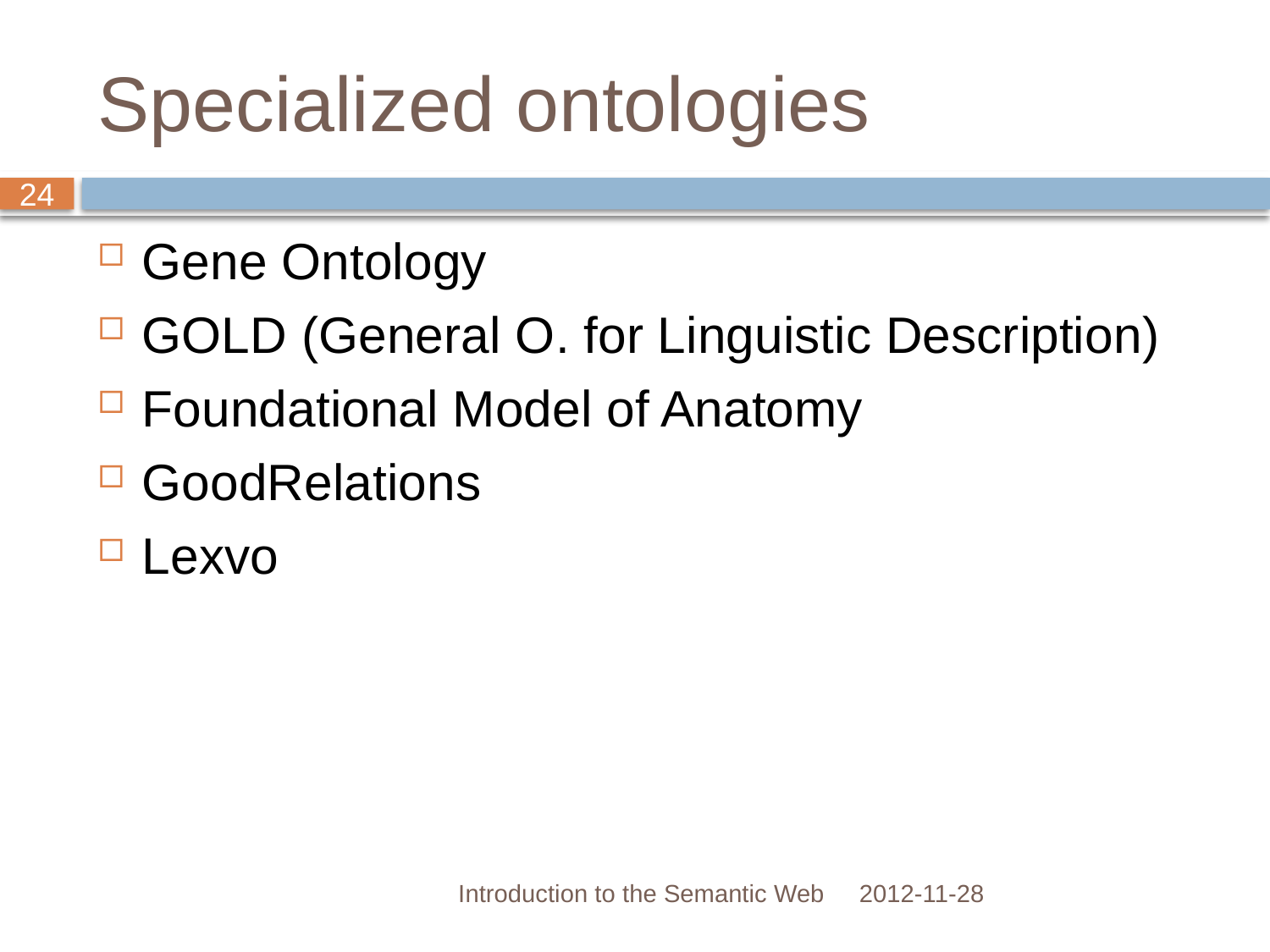

# Specialized ontologies
24
Gene Ontology
GOLD (General O. for Linguistic Description)
Foundational Model of Anatomy
GoodRelations
Lexvo
Introduction to the Semantic Web
2012-11-28